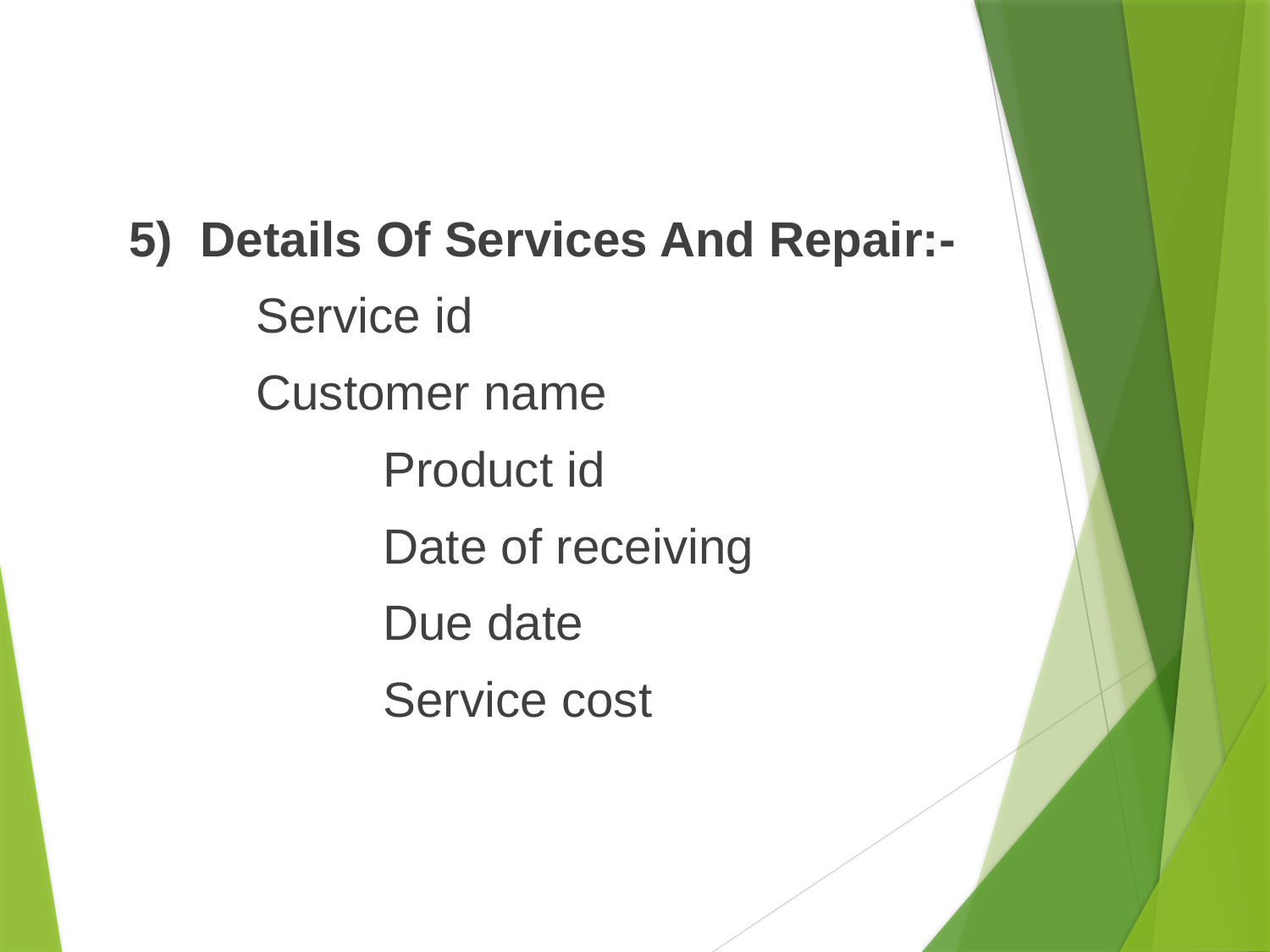

5)  Details Of Services And Repair:-
      	Service id
      	Customer name
		Product id
		Date of receiving
		Due date
		Service cost